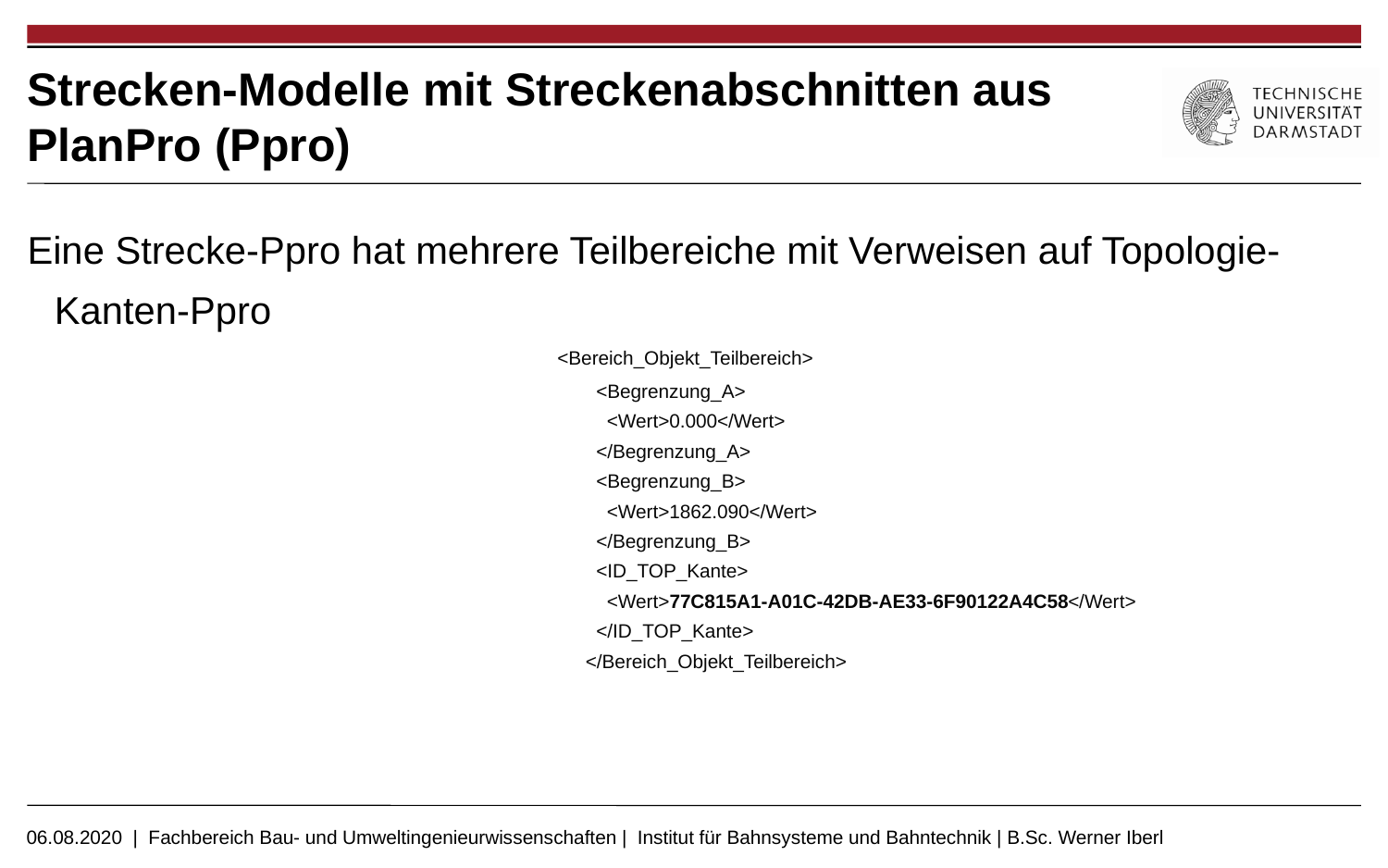

# Strecken-Modelle mit Streckenabschnitten aus PlanPro (Ppro)
Eine Strecke-Ppro hat mehrere Teilbereiche mit Verweisen auf Topologie-Kanten-Ppro

 <Bereich_Objekt_Teilbereich>
    <Begrenzung_A>
      <Wert>0.000</Wert>
    </Begrenzung_A>
    <Begrenzung_B>
      <Wert>1862.090</Wert>
    </Begrenzung_B>
    <ID_TOP_Kante>
      <Wert>77C815A1-A01C-42DB-AE33-6F90122A4C58</Wert>
    </ID_TOP_Kante>
  </Bereich_Objekt_Teilbereich>